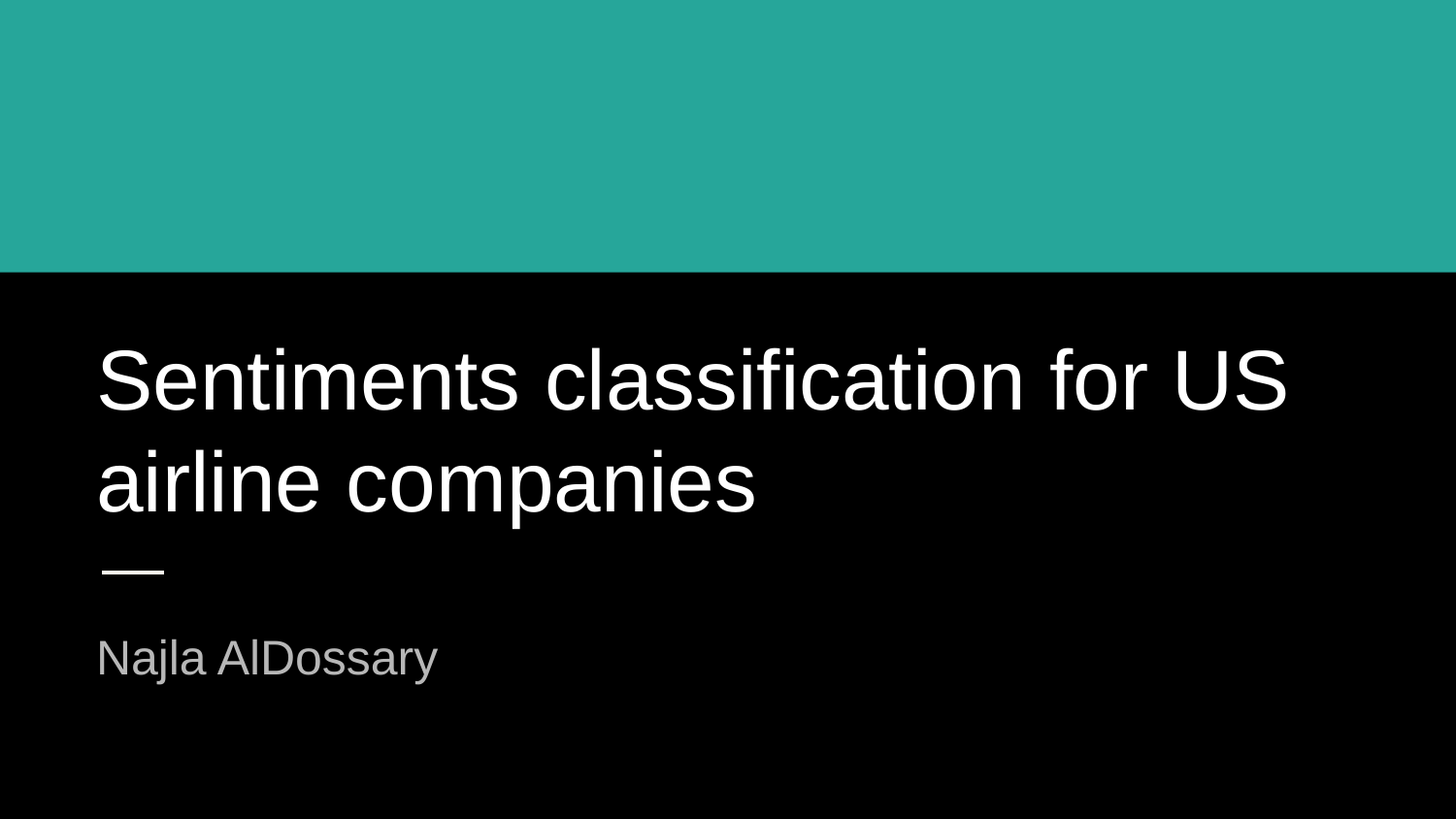

# Sentiments classification for US airline companies
Najla AlDossary